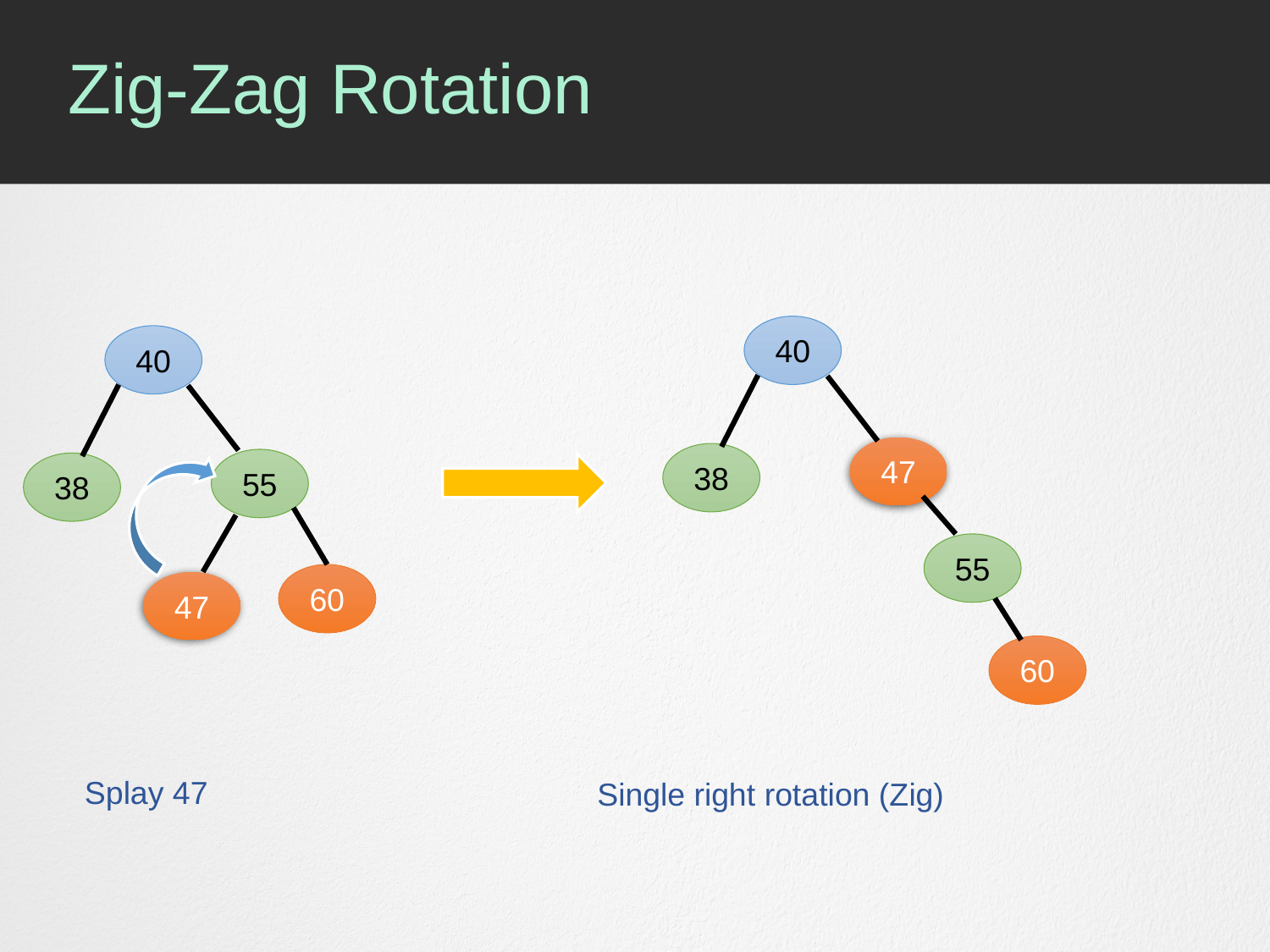

# Zig-Zag Rotation
40
40
47
38
55
38

55
60
47
60
Splay 47
Single right rotation (Zig)